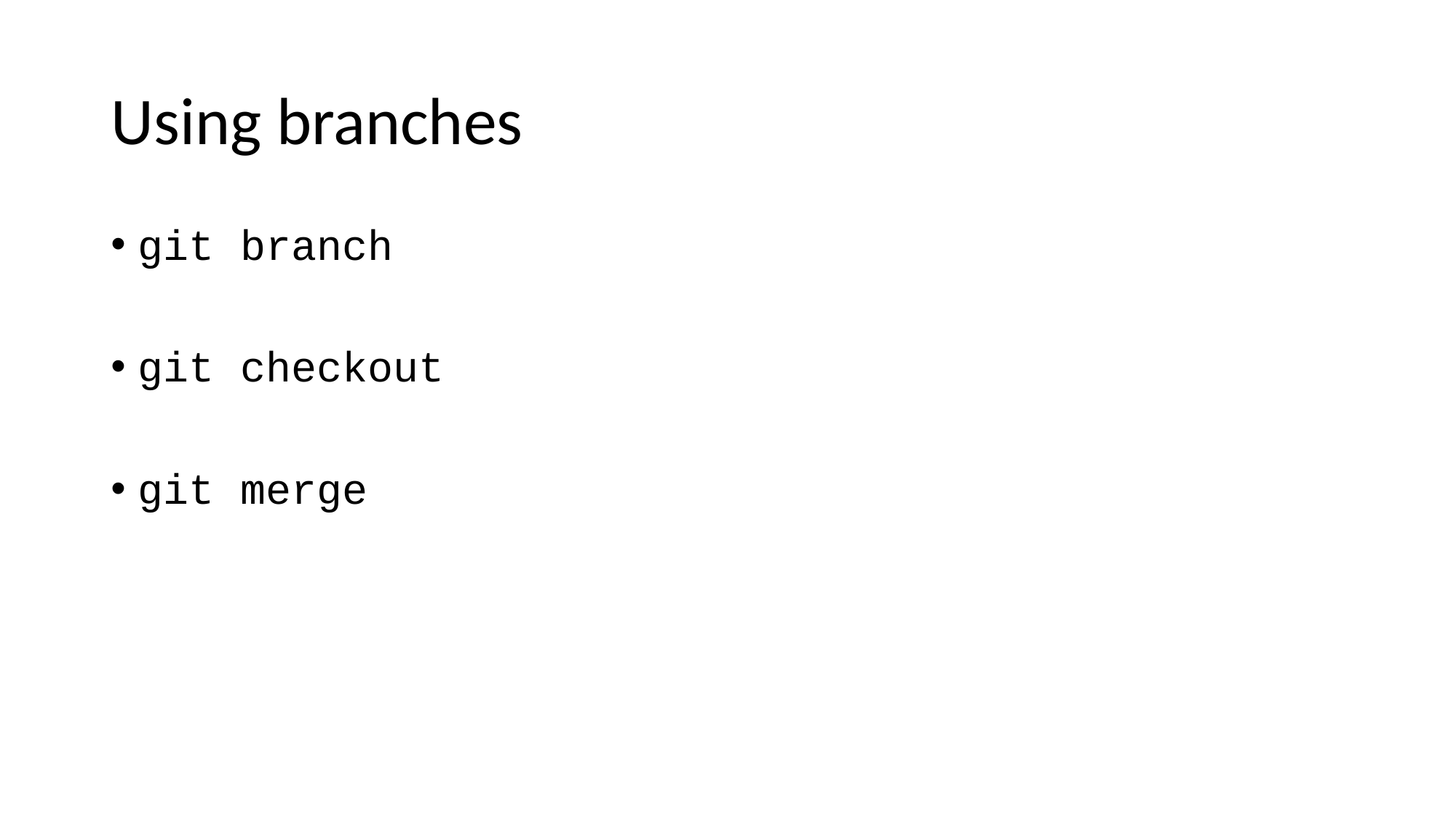

# Using branches
git branch

git checkout

git merge